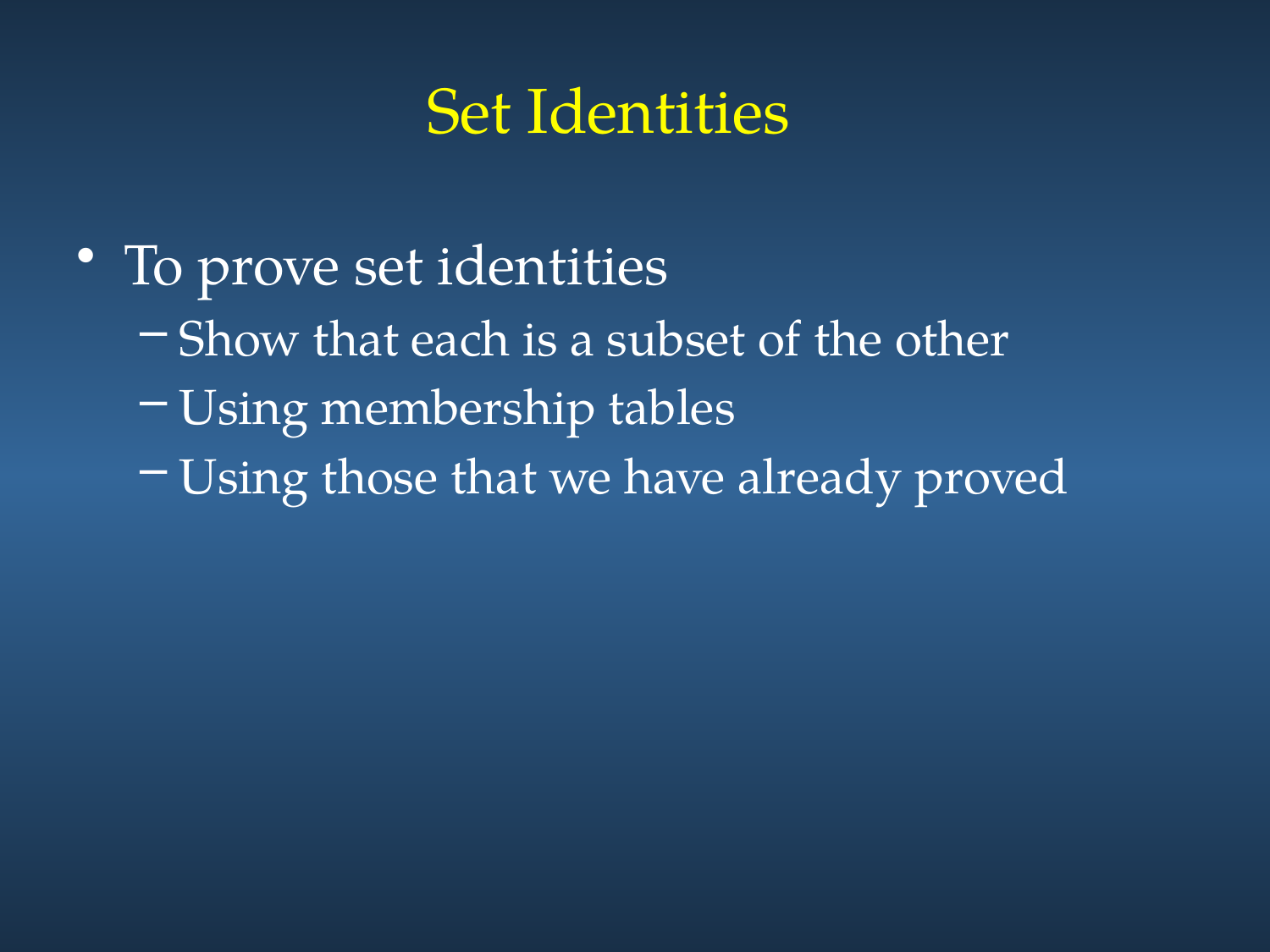

# Set Identities
To prove set identities
Show that each is a subset of the other
Using membership tables
Using those that we have already proved